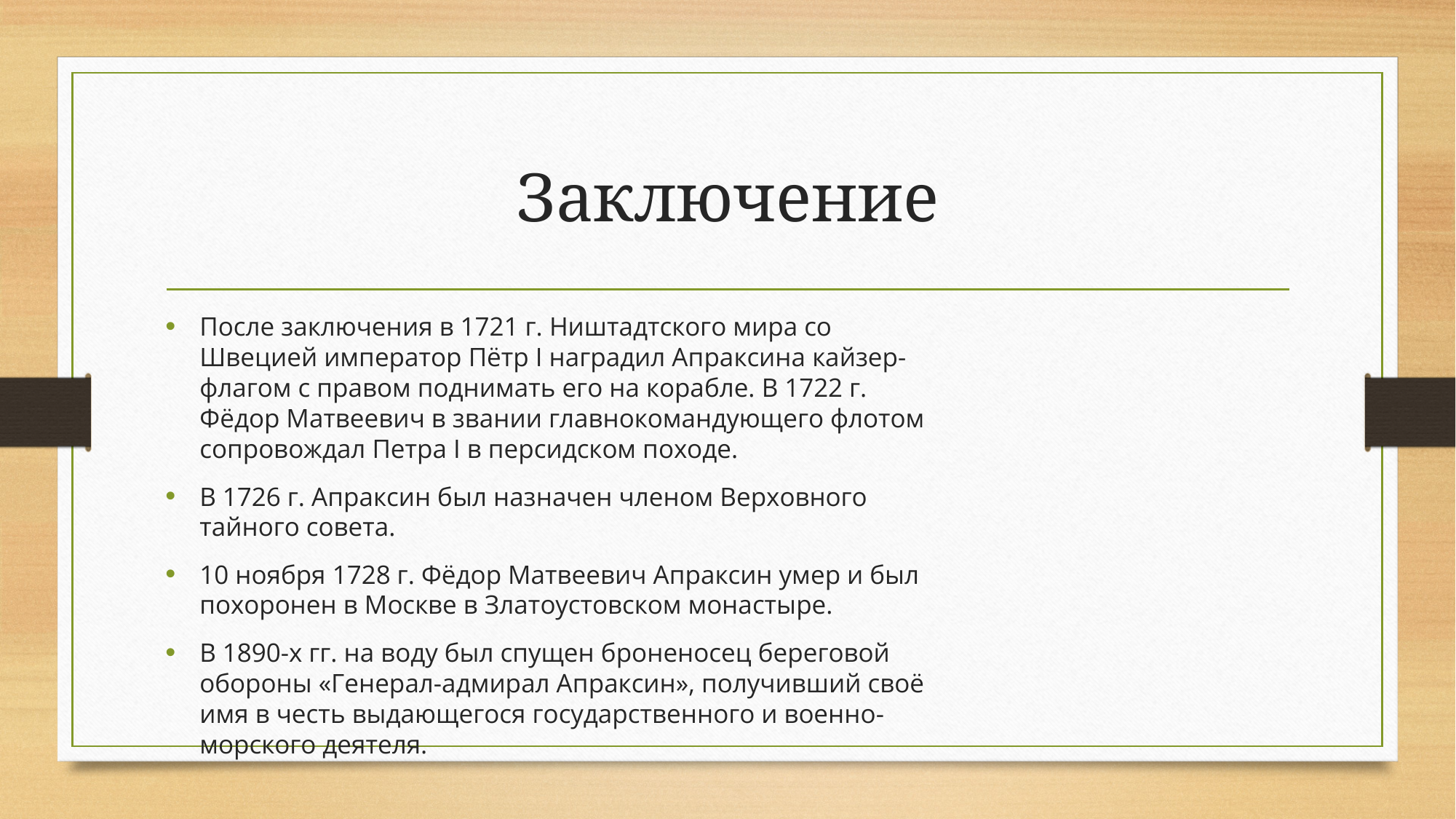

# Заключение
После заключения в 1721 г. Ништадтского мира со Швецией император Пётр I наградил Апраксина кайзер-флагом с правом поднимать его на корабле. В 1722 г. Фёдор Матвеевич в звании главнокомандующего флотом сопровождал Петра I в персидском походе.
В 1726 г. Апраксин был назначен членом Верховного тайного совета.
10 ноября 1728 г. Фёдор Матвеевич Апраксин умер и был похоронен в Москве в Златоустовском монастыре.
В 1890-х гг. на воду был спущен броненосец береговой обороны «Генерал-адмирал Апраксин», получивший своё имя в честь выдающегося государственного и военно-морского деятеля.